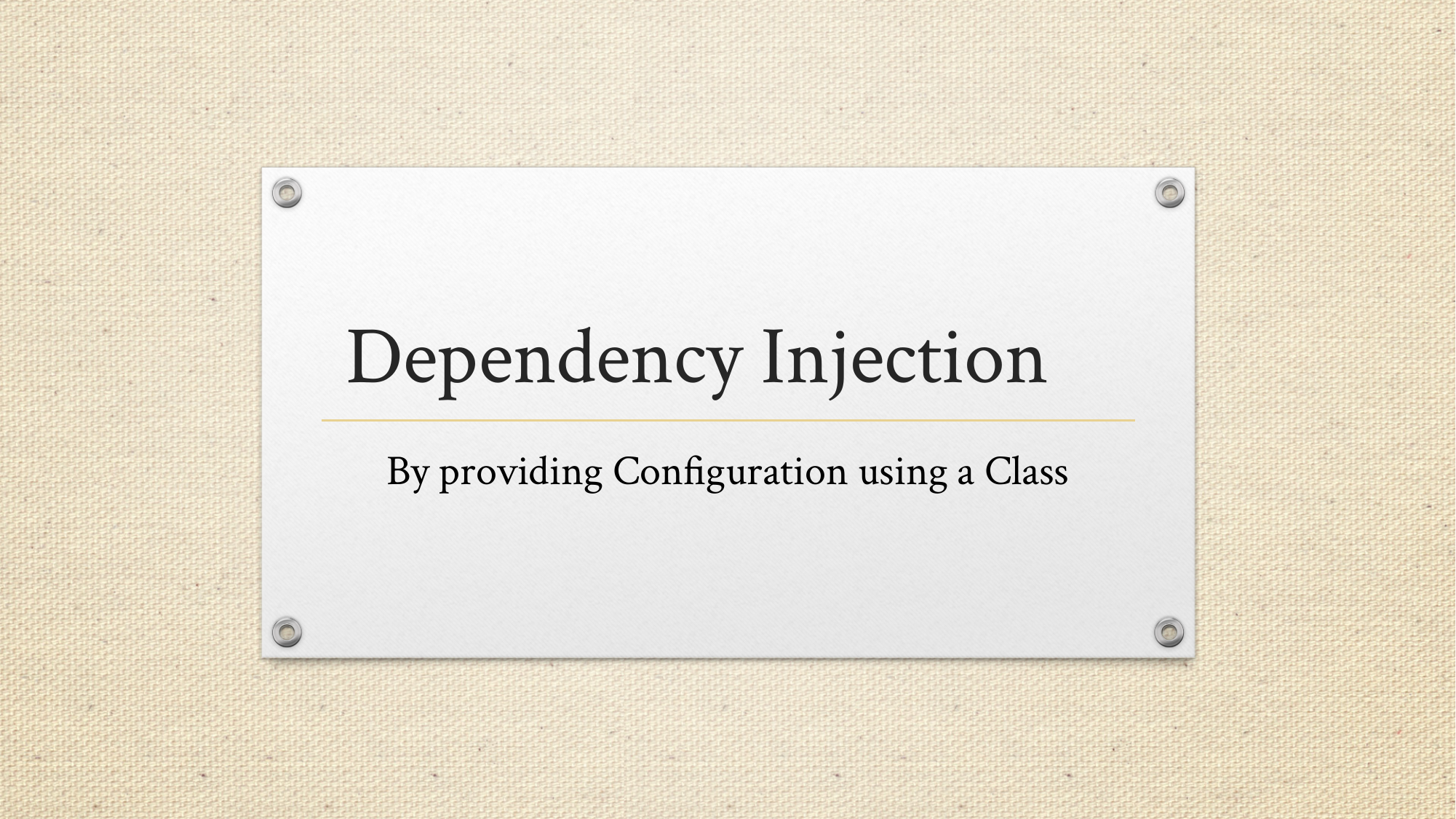

# Dependency Injection
By providing Configuration using a Class